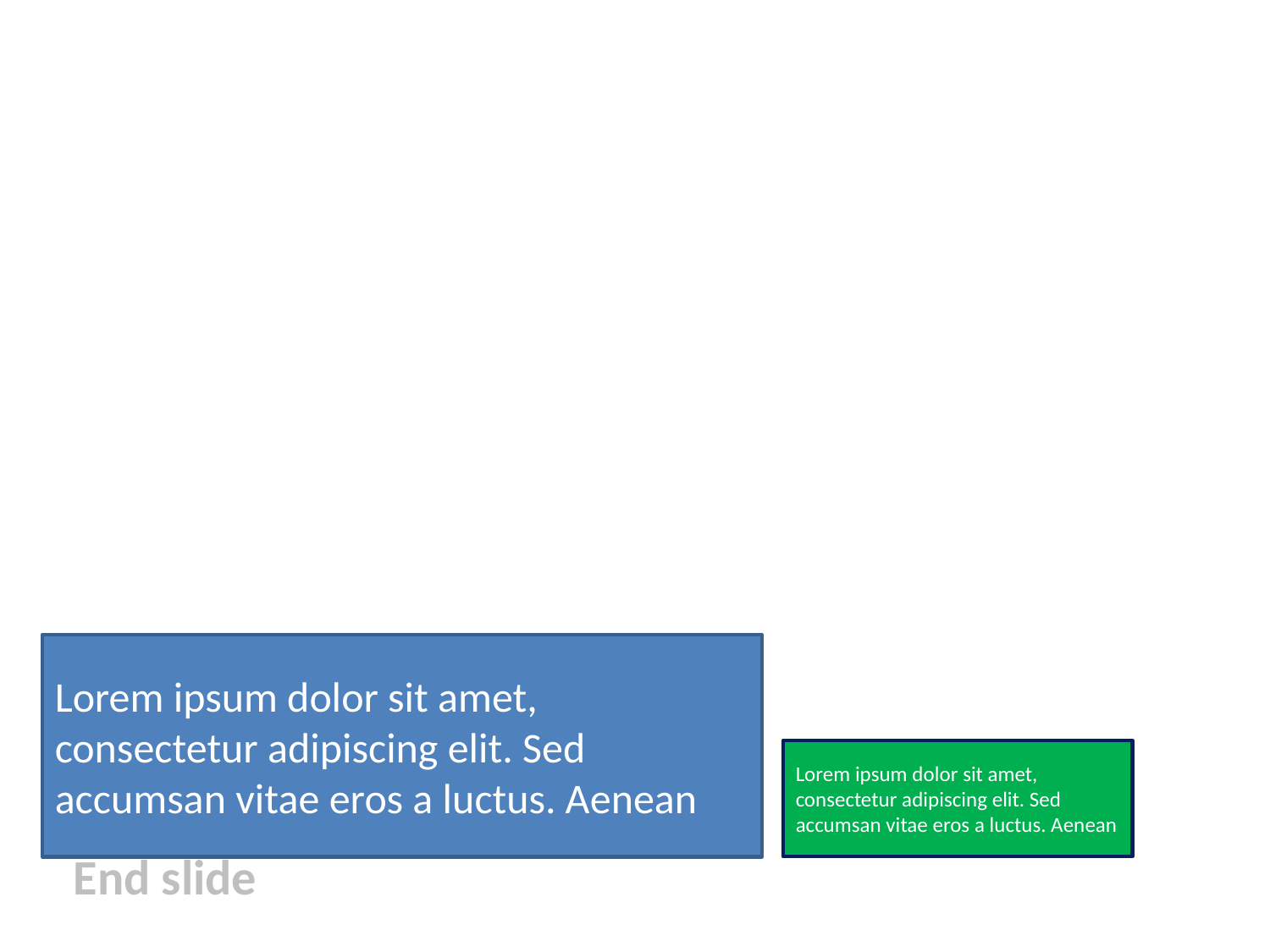

Lorem ipsum dolor sit amet, consectetur adipiscing elit. Sed accumsan vitae eros a luctus. Aenean
Lorem ipsum dolor sit amet, consectetur adipiscing elit. Sed accumsan vitae eros a luctus. Aenean
End slide